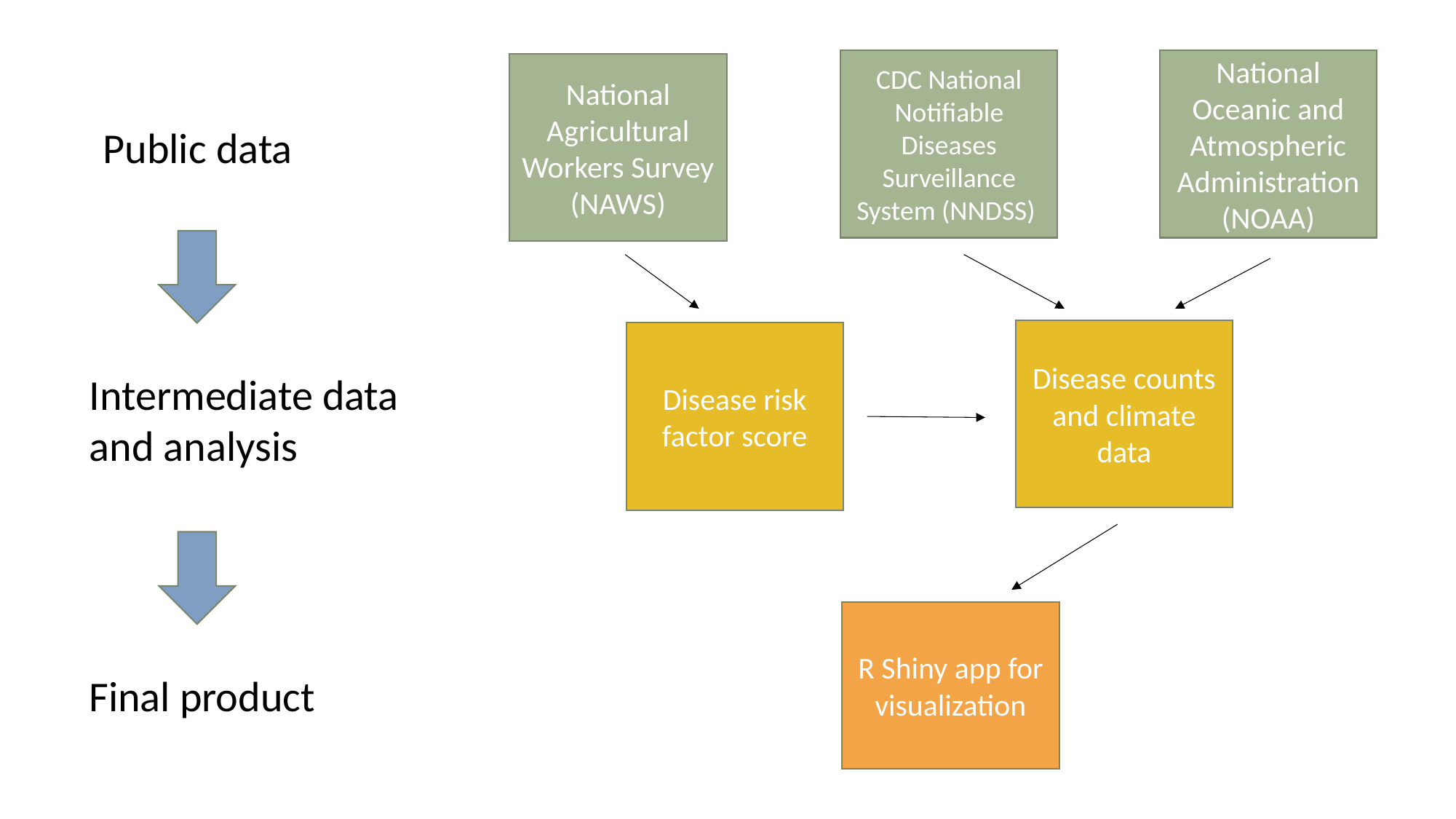

CDC National Notifiable Diseases Surveillance System (NNDSS)
National Oceanic and Atmospheric Administration (NOAA)
National Agricultural Workers Survey (NAWS)
Public data

Disease counts and climate data
Disease risk factor score
Intermediate data and analysis

R Shiny app for visualization
Final product